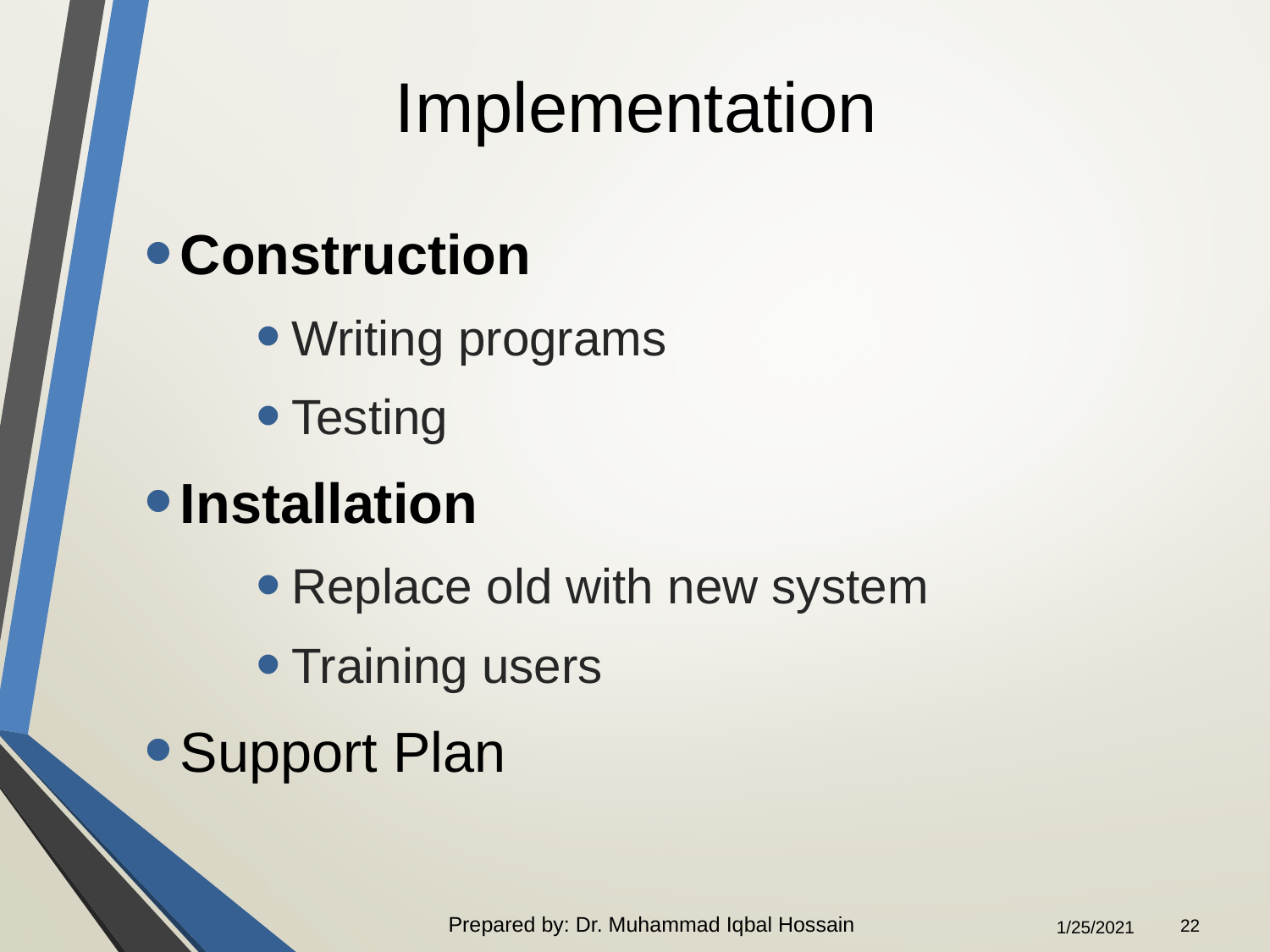

# Implementation
Construction
Writing programs
Testing
Installation
Replace old with new system
Training users
Support Plan

Prepared by: Dr. Muhammad Iqbal Hossain
22
1/25/2021